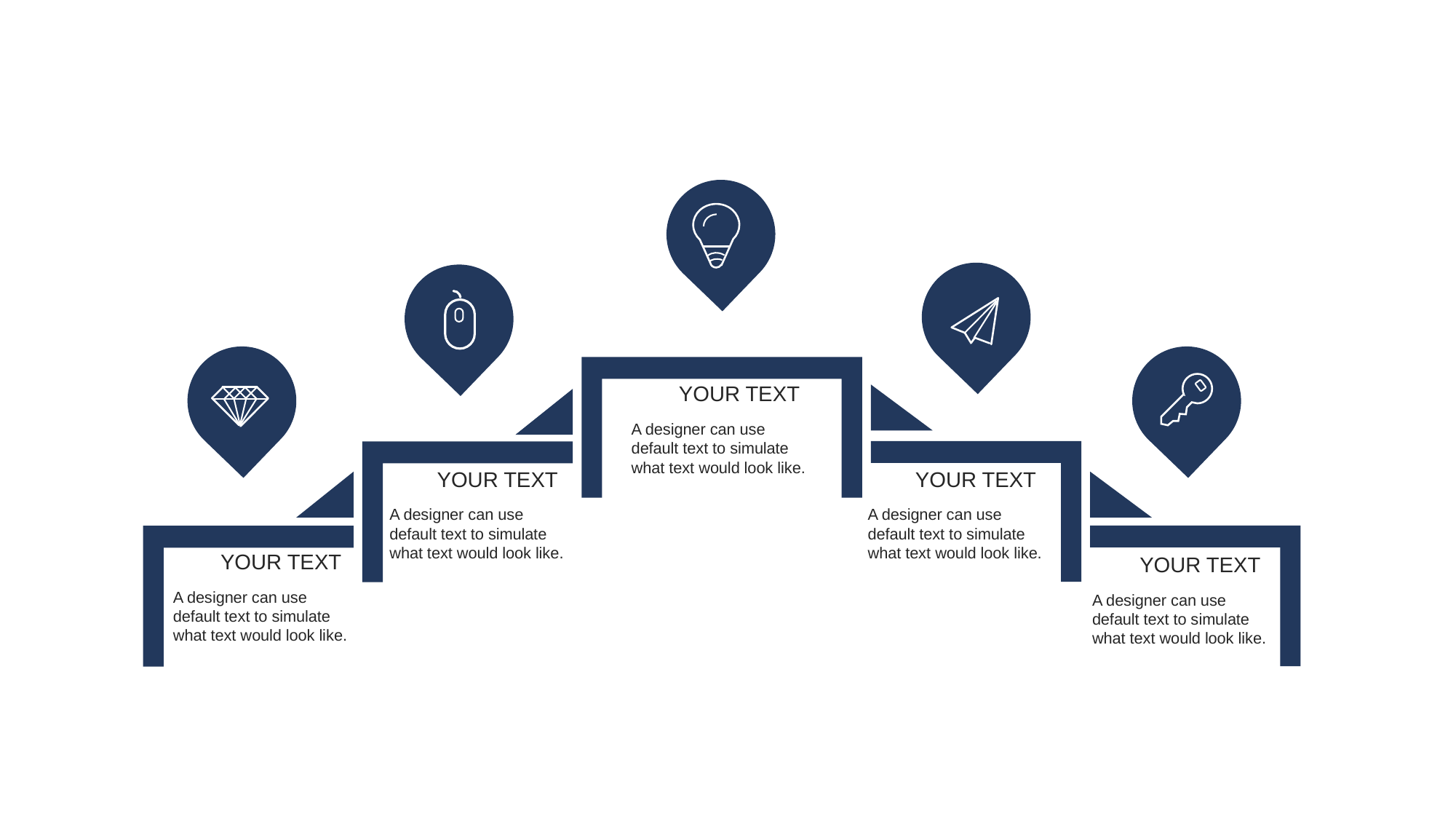

YOUR TEXT
A designer can use default text to simulate what text would look like.

YOUR TEXT
A designer can use default text to simulate what text would look like.
YOUR TEXT
A designer can use default text to simulate what text would look like.

YOUR TEXT
A designer can use default text to simulate what text would look like.
YOUR TEXT
A designer can use default text to simulate what text would look like.